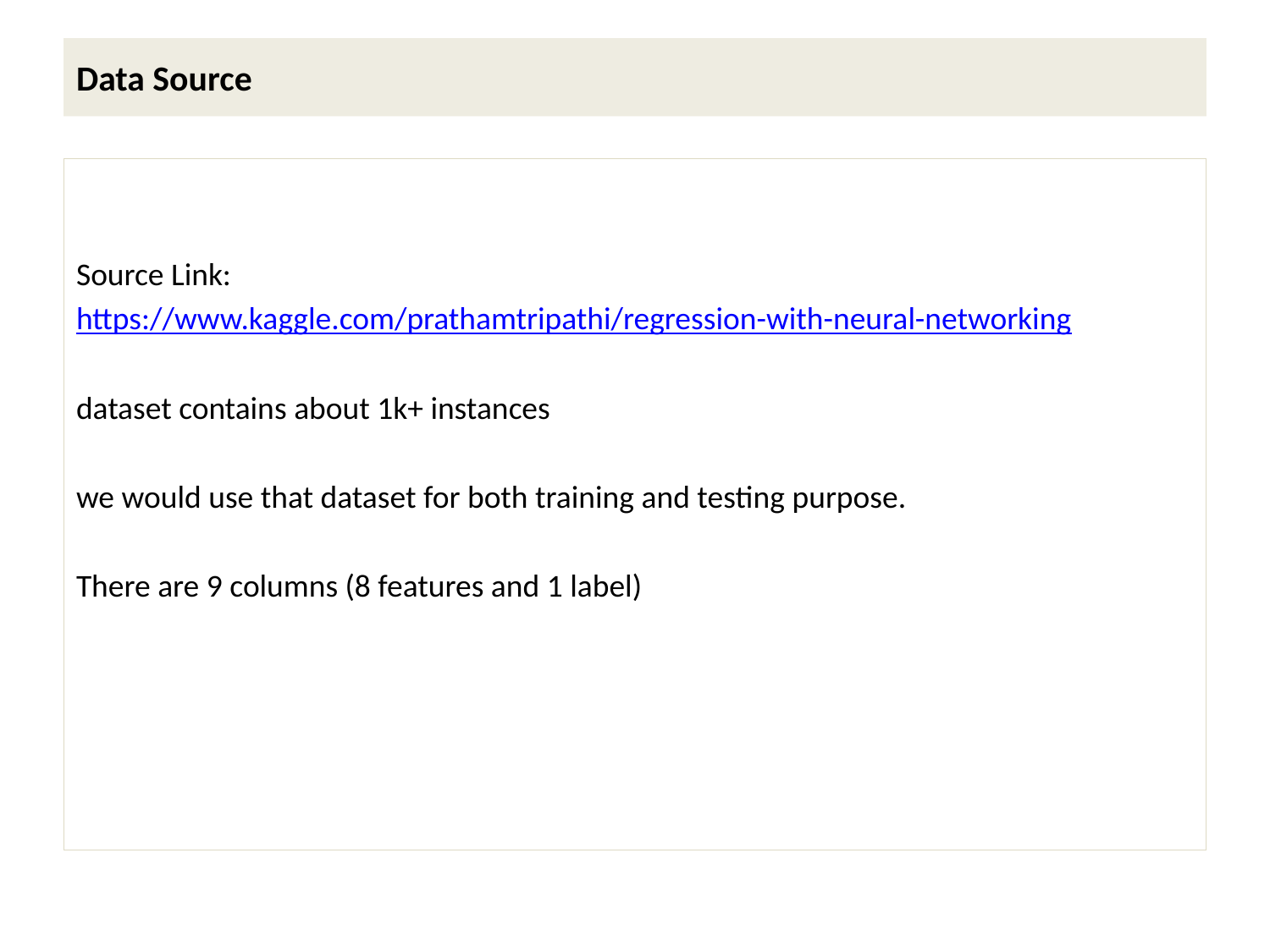

# Data Source

Source Link:
https://www.kaggle.com/prathamtripathi/regression-with-neural-networking

dataset contains about 1k+ instances

we would use that dataset for both training and testing purpose.

There are 9 columns (8 features and 1 label)